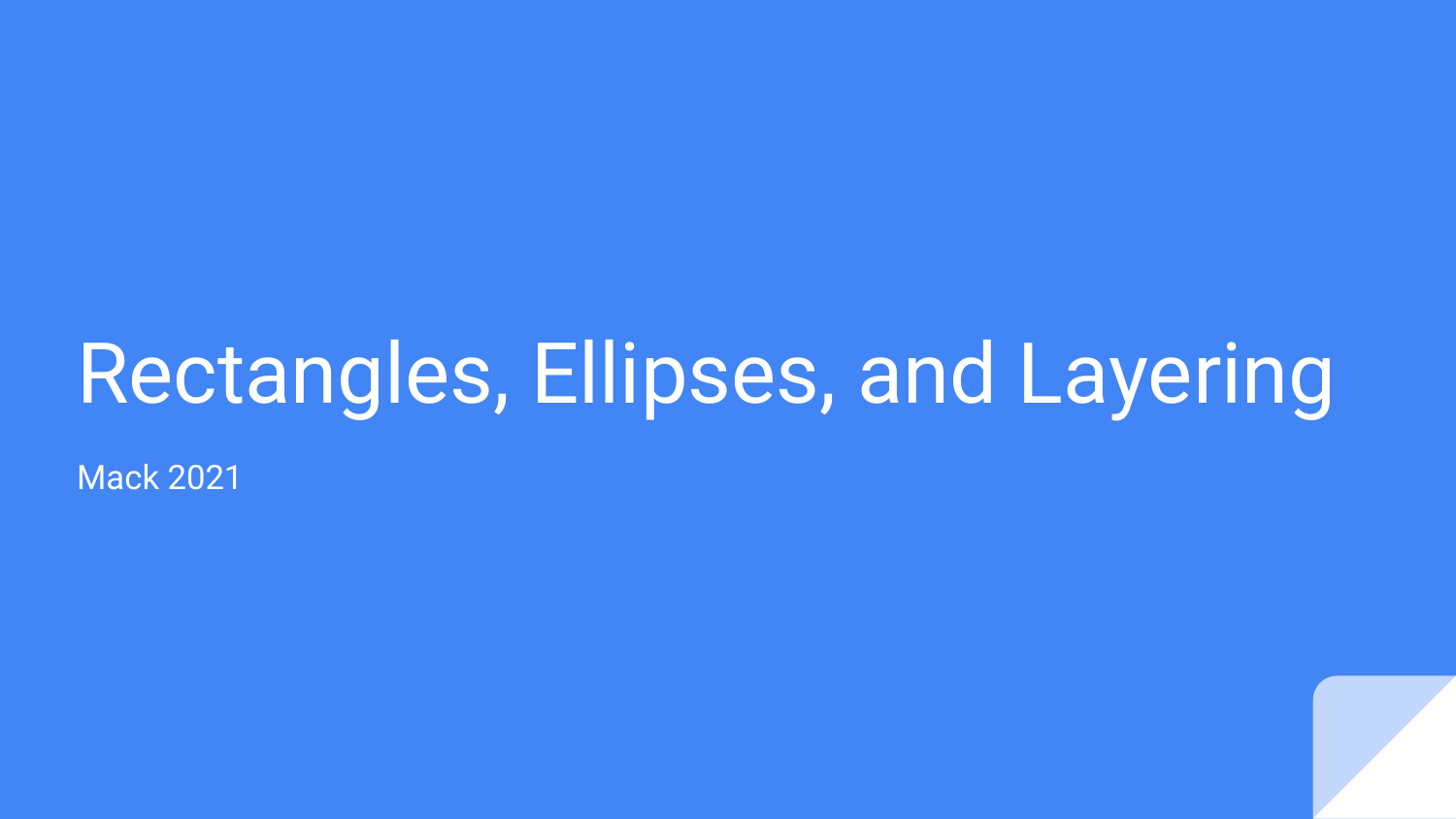

# Rectangles, Ellipses, and Layering
Mack 2021